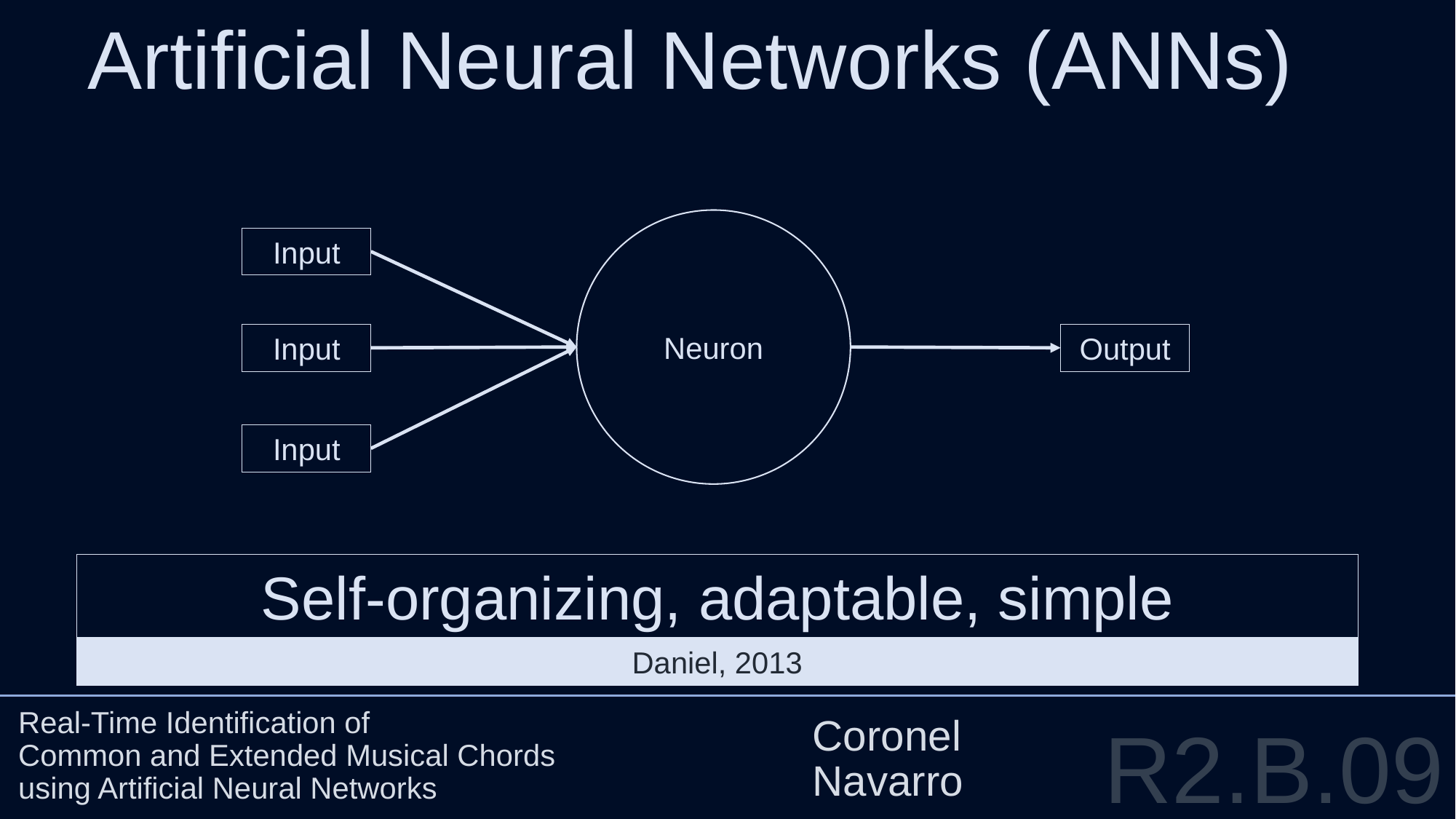

Artificial Neural Networks (ANNs)
Neuron
Input
Input
Output
Input
Real-Time Identification of
Common and Extended Musical Chords
using Artificial Neural Networks
Coronel
Navarro
Self-organizing, adaptable, simple
Daniel, 2013
R2.B.09